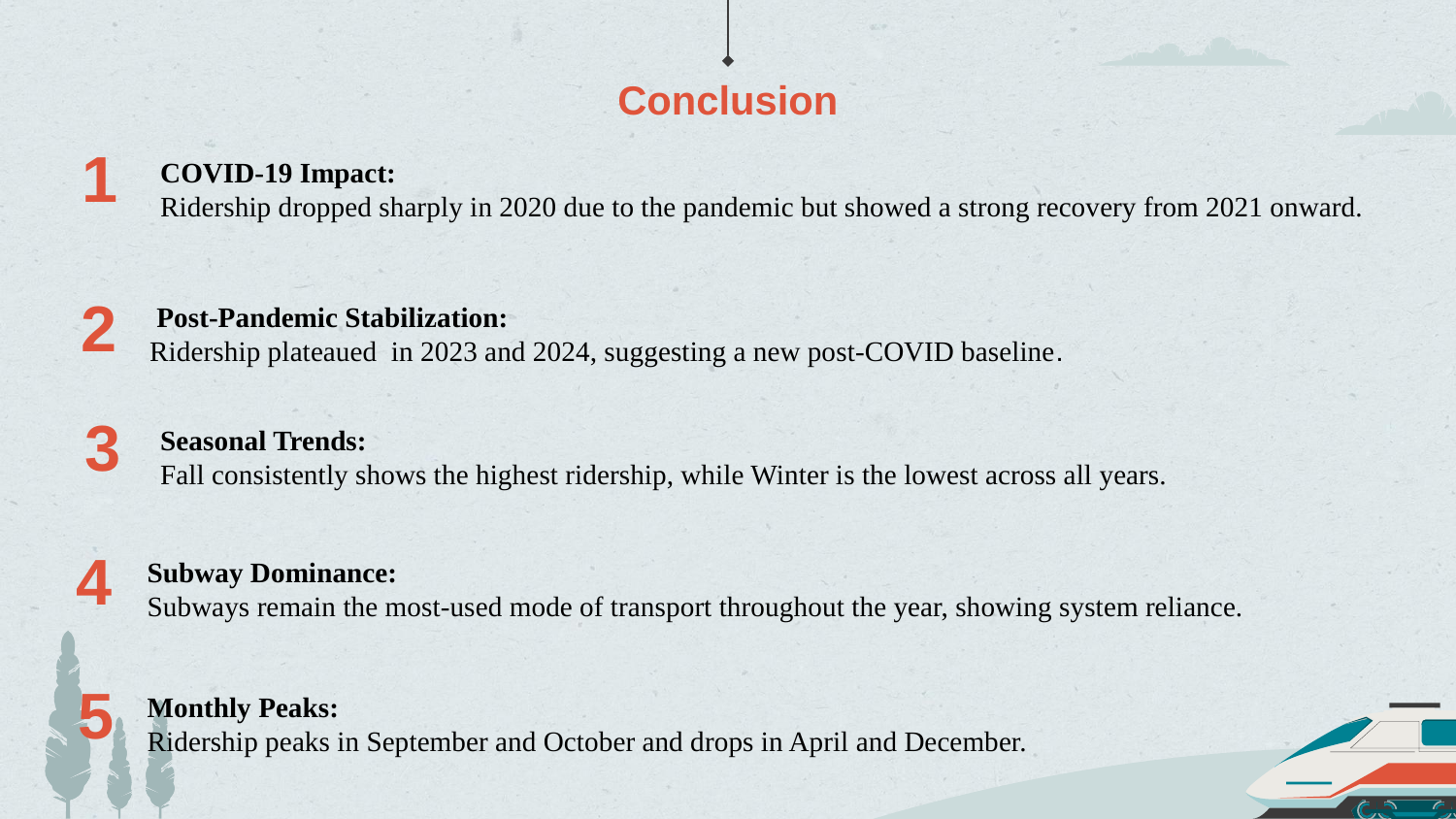

Conclusion
1
COVID-19 Impact:
Ridership dropped sharply in 2020 due to the pandemic but showed a strong recovery from 2021 onward.
2
 Post-Pandemic Stabilization:
Ridership plateaued  in 2023 and 2024, suggesting a new post-COVID baseline.
3
Seasonal Trends:
Fall consistently shows the highest ridership, while Winter is the lowest across all years.
4
Subway Dominance:
Subways remain the most-used mode of transport throughout the year, showing system reliance.
5
Monthly Peaks:
Ridership peaks in September and October and drops in April and December.